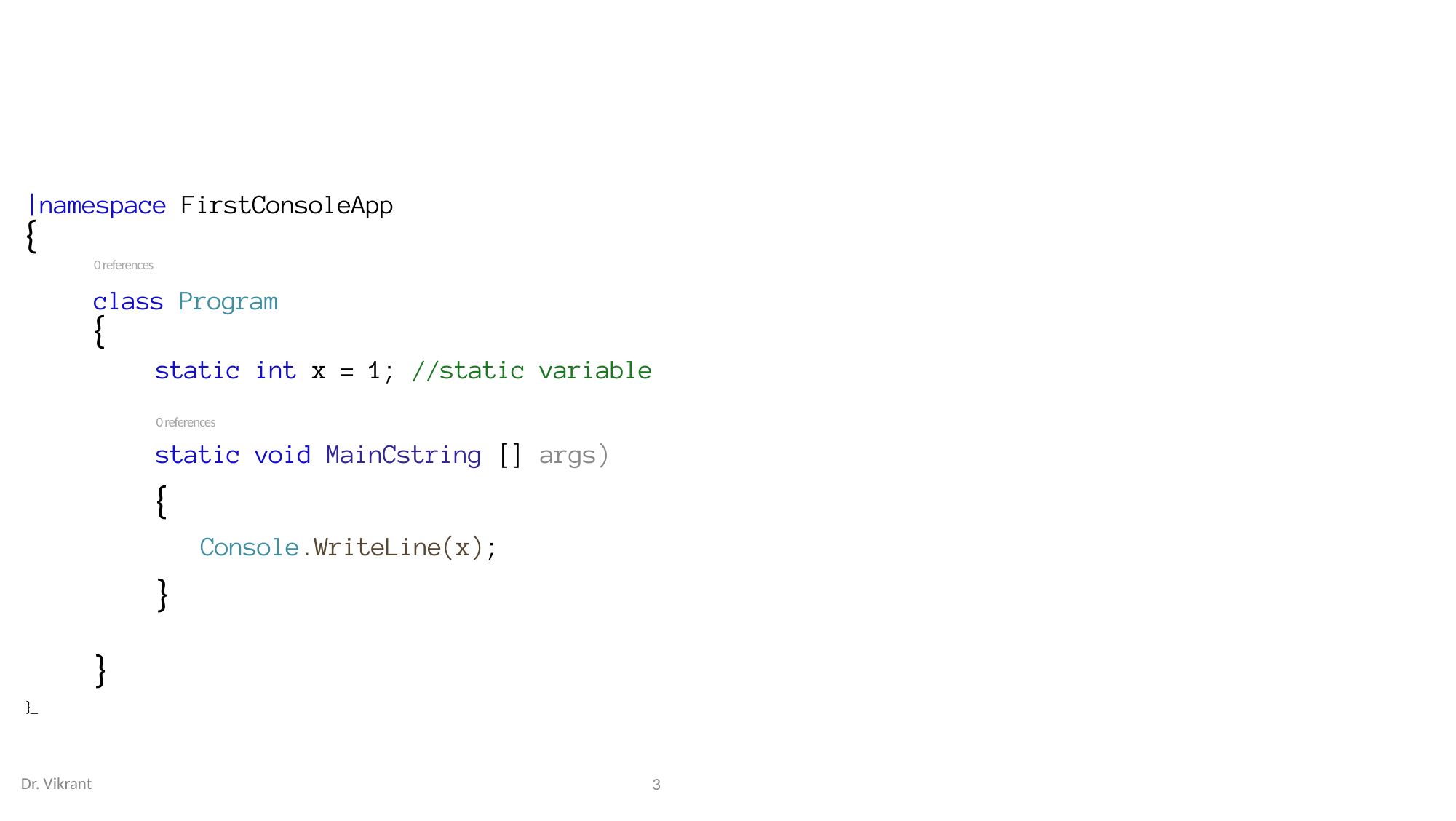

|namespace FirstConsoleApp
{
0 references
class Program
{
static int x = 1; //static variable
0 references
static void MainCstring [] args)
{
Console.WriteLine(x);
}
}
}_
Dr. Vikrant
3